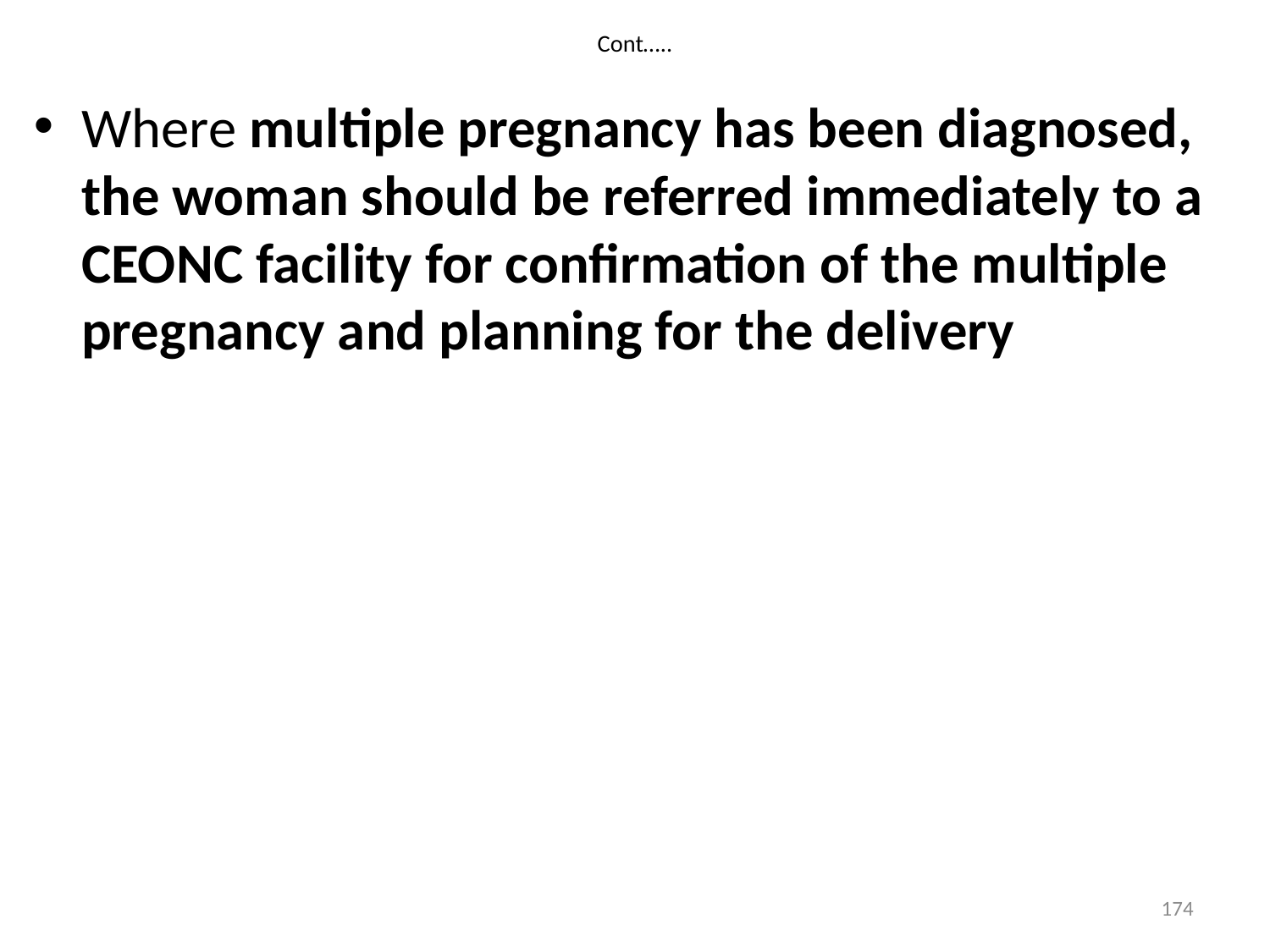

# Cont…..
Where multiple pregnancy has been diagnosed, the woman should be referred immediately to a CEONC facility for confirmation of the multiple pregnancy and planning for the delivery

174